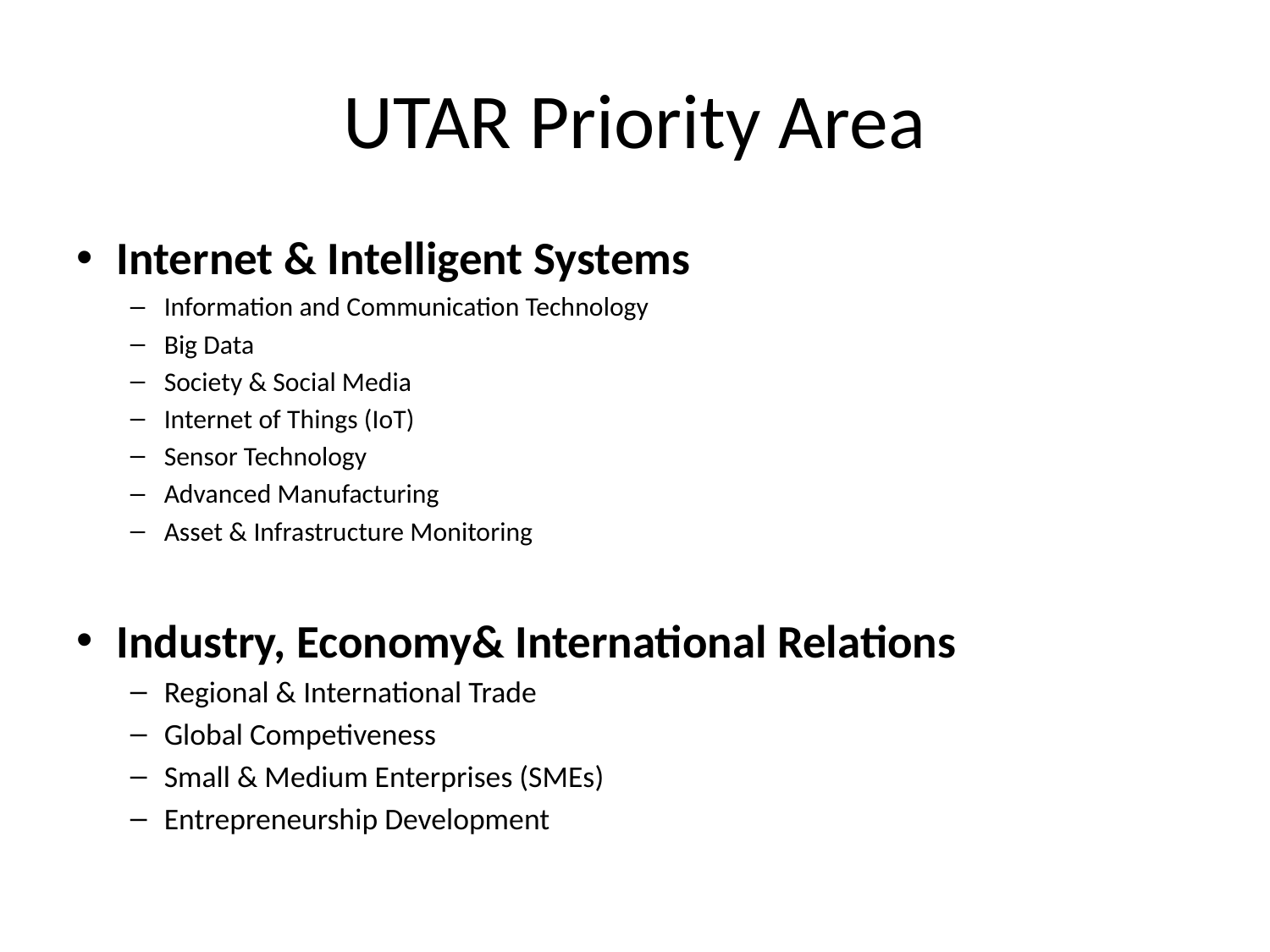

# UTAR Priority Area
Internet & Intelligent Systems
Information and Communication Technology
Big Data
Society & Social Media
Internet of Things (IoT)
Sensor Technology
Advanced Manufacturing
Asset & Infrastructure Monitoring

Industry, Economy& International Relations
Regional & International Trade
Global Competiveness
Small & Medium Enterprises (SMEs)
Entrepreneurship Development